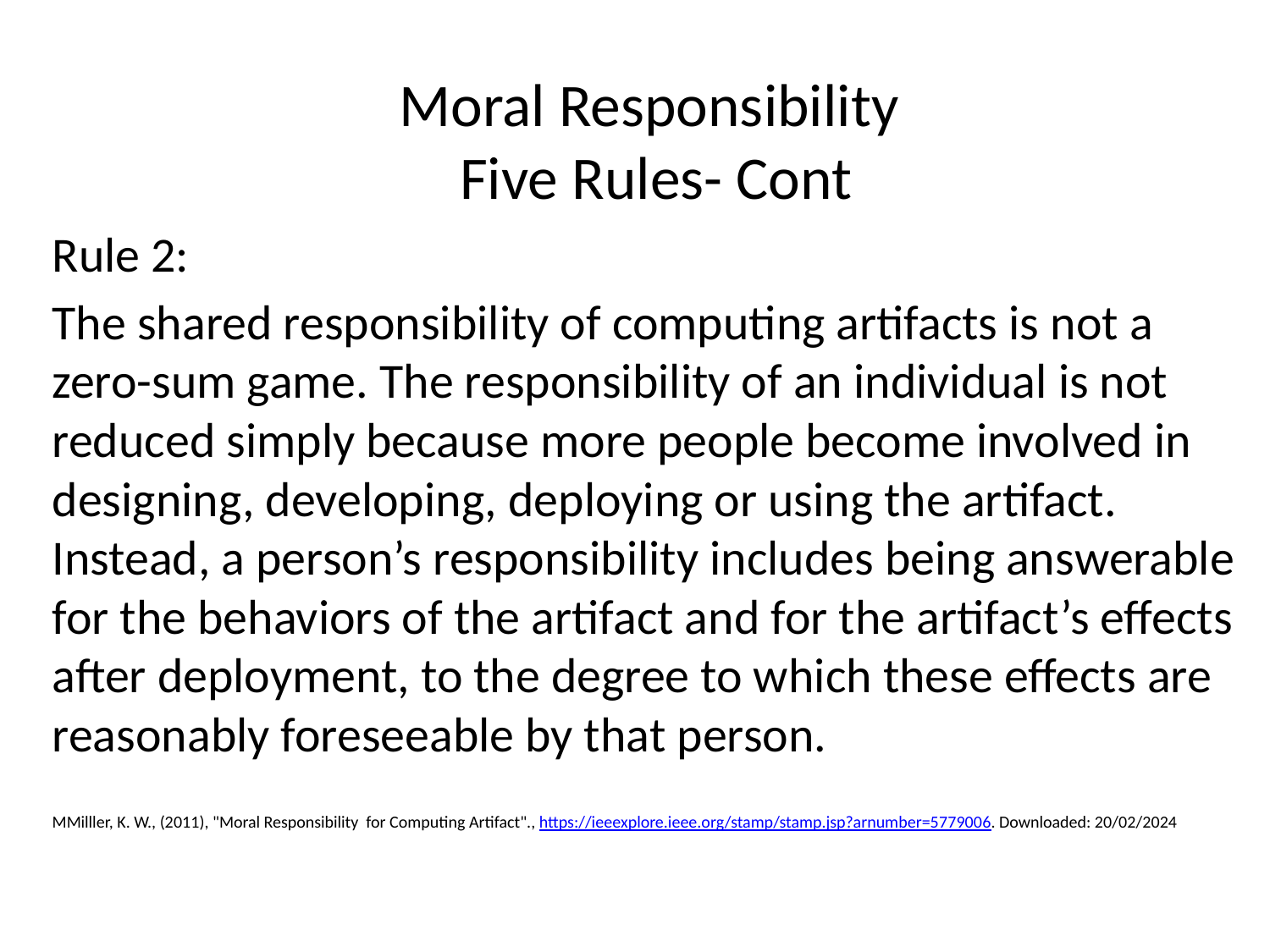

Moral Responsibility 
Five Rules- Cont
Rule 2:
The shared responsibility of computing artifacts is not a zero-sum game. The responsibility of an individual is not reduced simply because more people become involved in designing, developing, deploying or using the artifact. Instead, a person’s responsibility includes being answerable for the behaviors of the artifact and for the artifact’s effects after deployment, to the degree to which these effects are reasonably foreseeable by that person.

MMilller, K. W., (2011), "Moral Responsibility  for Computing Artifact"., https://ieeexplore.ieee.org/stamp/stamp.jsp?arnumber=5779006. Downloaded: 20/02/2024